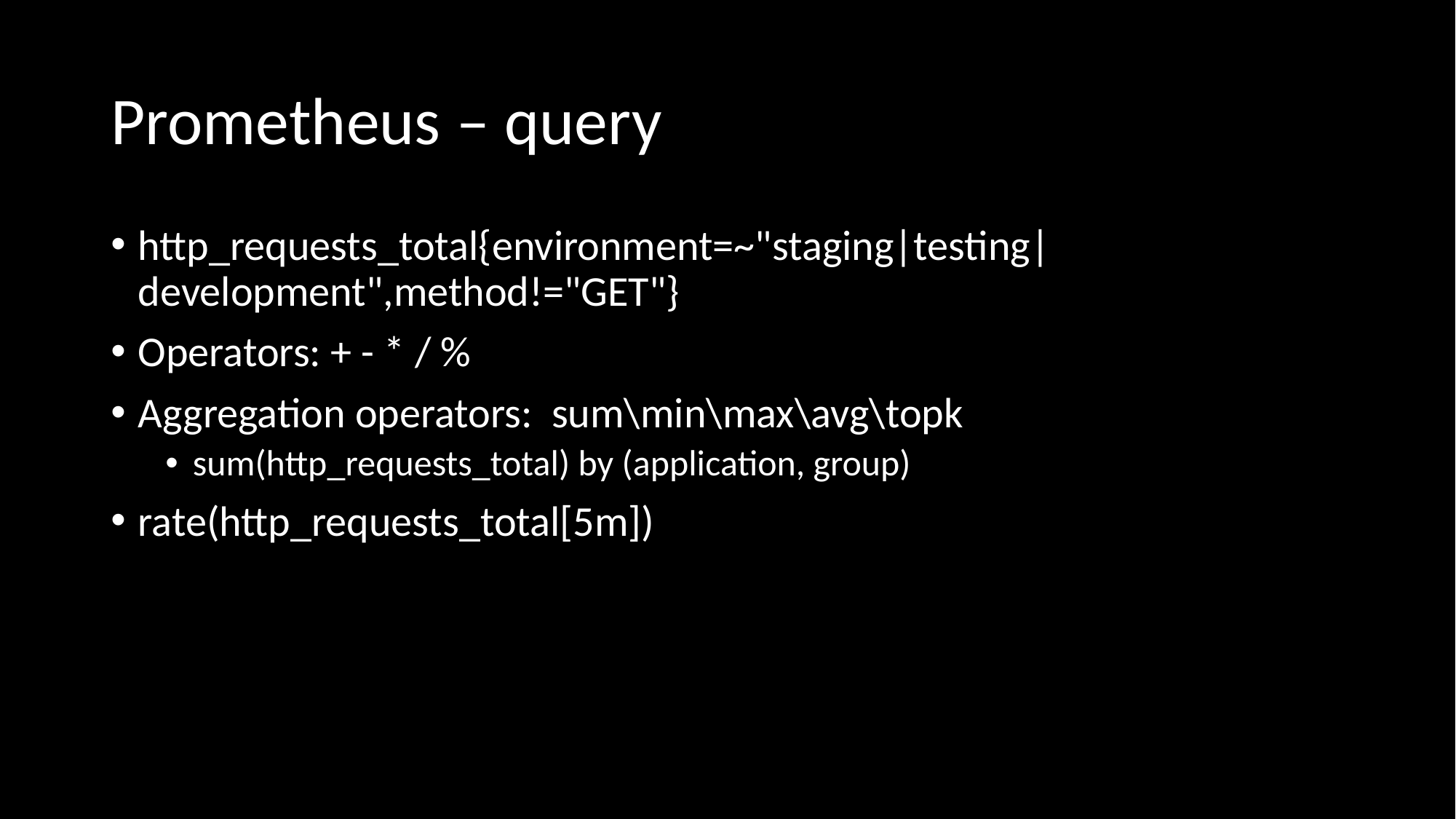

# Prometheus – query
http_requests_total{environment=~"staging|testing|development",method!="GET"}
Operators: + - * / %
Aggregation operators:  sum\min\max\avg\topk
sum(http_requests_total) by (application, group)
rate(http_requests_total[5m])